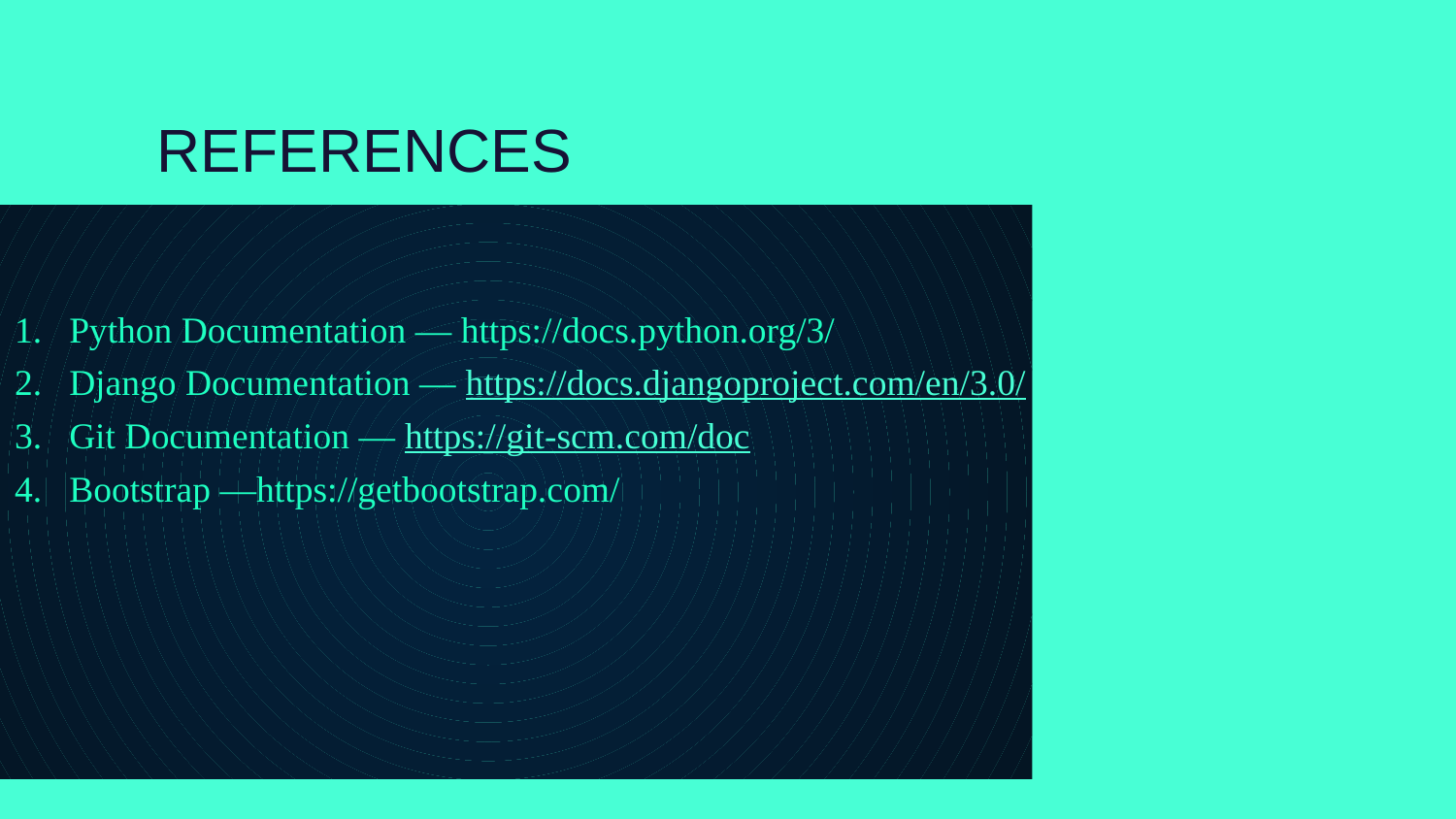

# REFERENCES
Python Documentation — https://docs.python.org/3/
Django Documentation — https://docs.djangoproject.com/en/3.0/
Git Documentation — https://git-scm.com/doc
Bootstrap —https://getbootstrap.com/